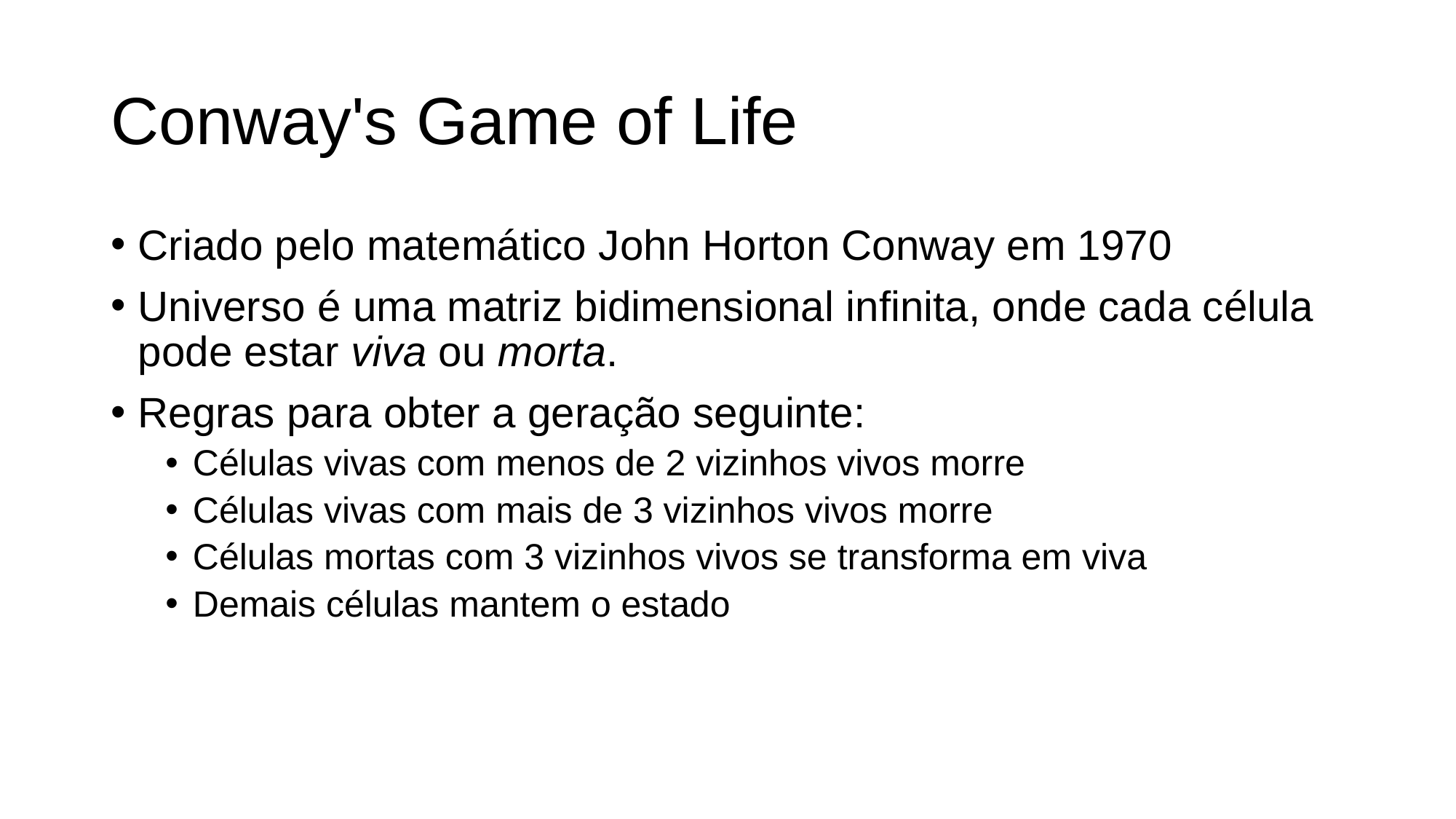

# Conway's Game of Life
Criado pelo matemático John Horton Conway em 1970
Universo é uma matriz bidimensional infinita, onde cada célula pode estar viva ou morta.
Regras para obter a geração seguinte:
Células vivas com menos de 2 vizinhos vivos morre
Células vivas com mais de 3 vizinhos vivos morre
Células mortas com 3 vizinhos vivos se transforma em viva
Demais células mantem o estado